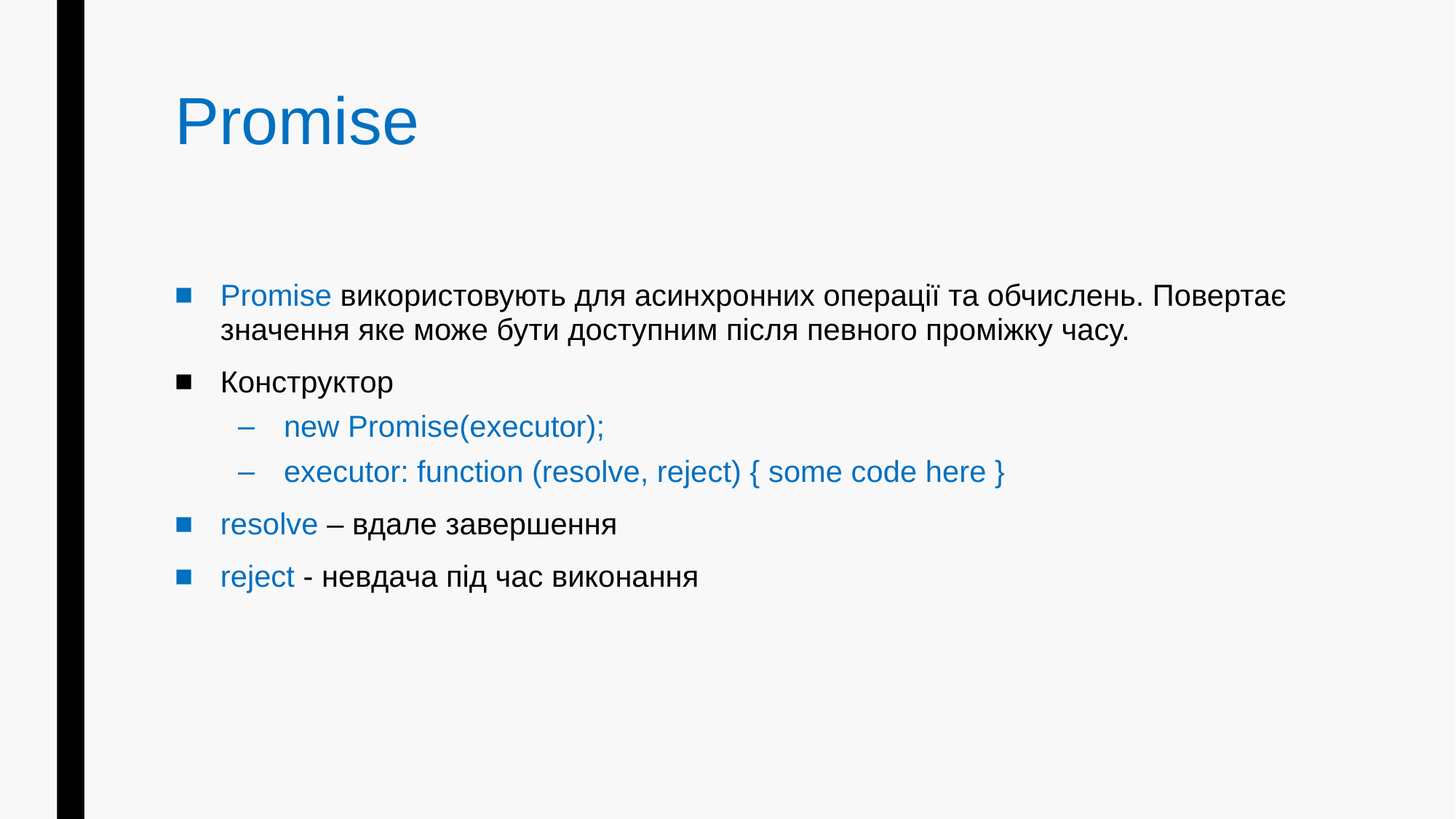

# Promise
Promise використовують для асинхронних операції та обчислень. Повертає значення яке може бути доступним після певного проміжку часу.
Конструктор
new Promise(executor);
executor: function (resolve, reject) { some code here }
resolve – вдале завершення
reject - невдача під час виконання